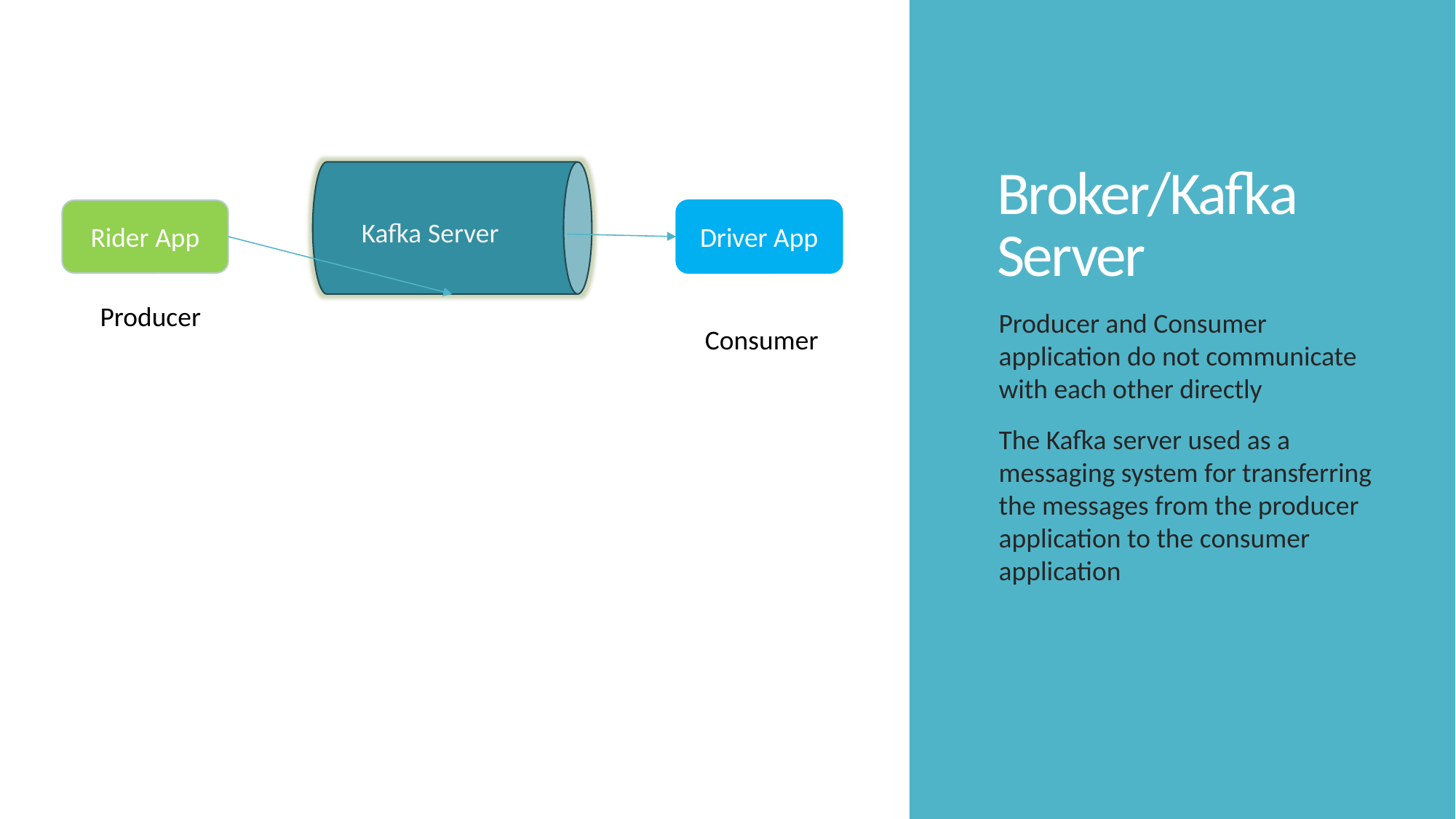

# Broker/Kafka Server

Rider App
Driver App
Kafka Server
Producer
Producer and Consumer application do not communicate with each other directly
The Kafka server used as a messaging system for transferring the messages from the producer application to the consumer application
Consumer